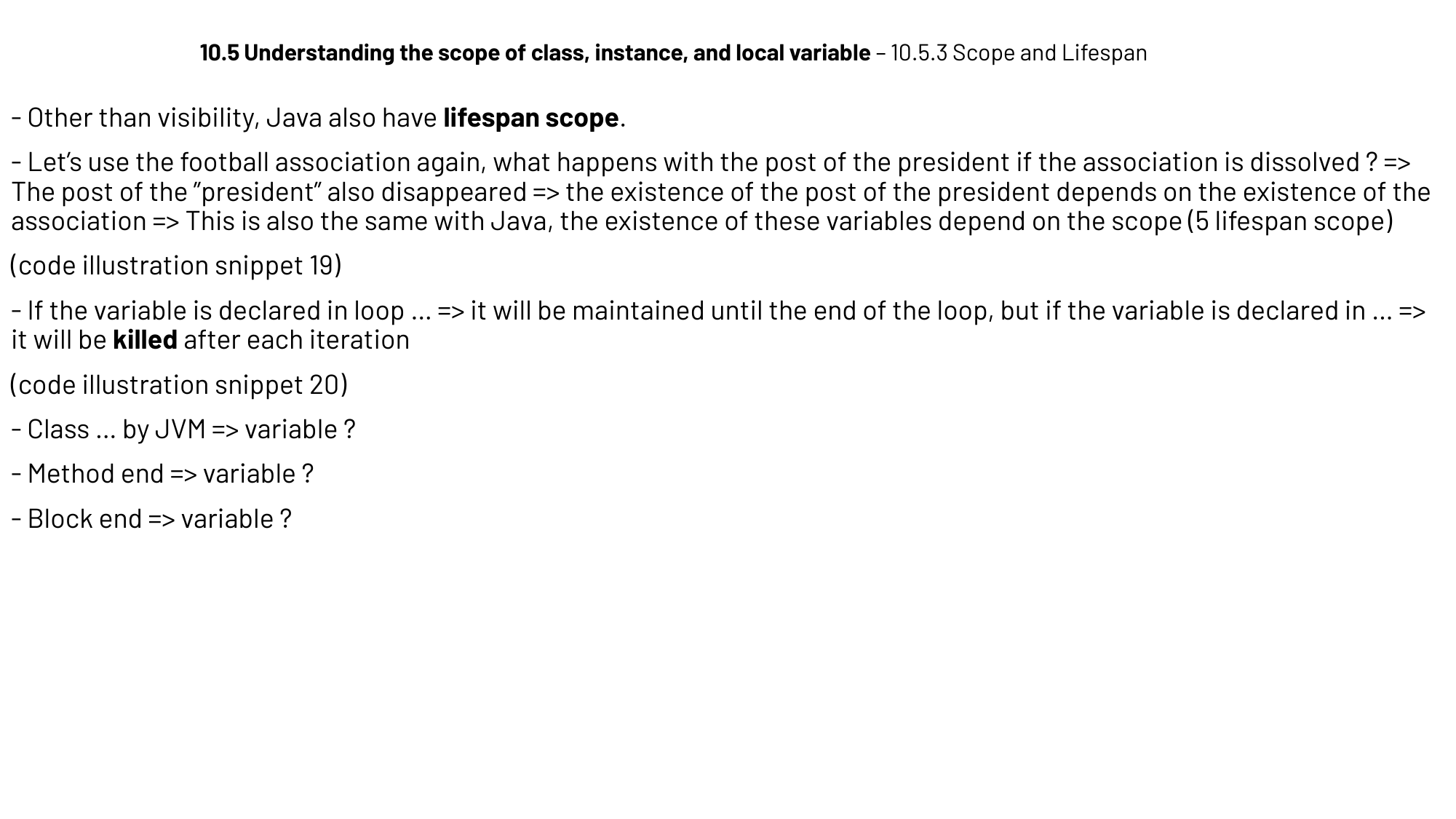

10.5 Understanding the scope of class, instance, and local variable – 10.5.3 Scope and Lifespan
- Other than visibility, Java also have lifespan scope.
- Let’s use the football association again, what happens with the post of the president if the association is dissolved ? => The post of the ”president” also disappeared => the existence of the post of the president depends on the existence of the association => This is also the same with Java, the existence of these variables depend on the scope (5 lifespan scope)
(code illustration snippet 19)
- If the variable is declared in loop … => it will be maintained until the end of the loop, but if the variable is declared in … => it will be killed after each iteration
(code illustration snippet 20)
- Class … by JVM => variable ?
- Method end => variable ?
- Block end => variable ?